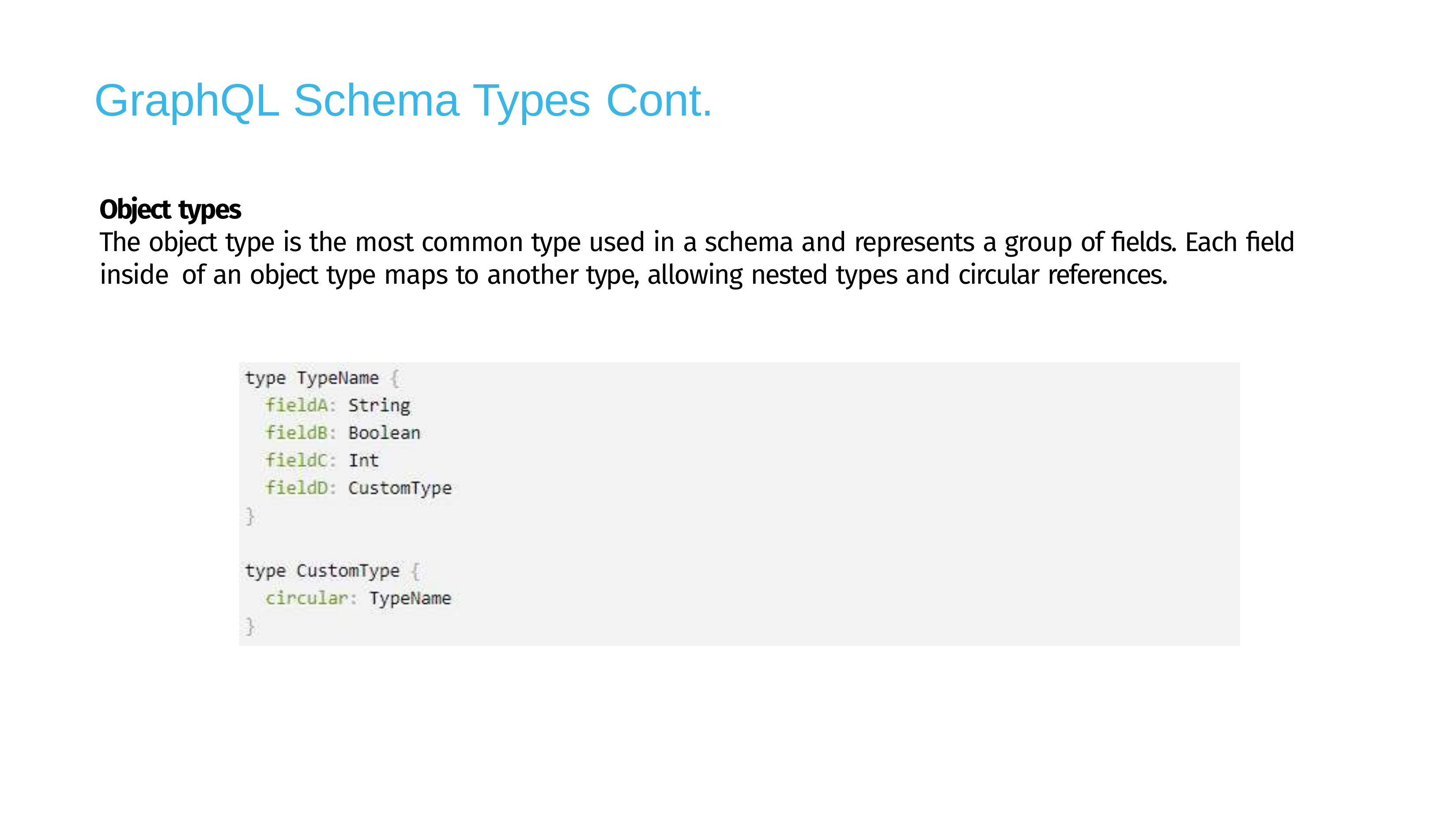

# GraphQL Schema Types	Cont.
Object types
The object type is the most common type used in a schema and represents a group of fields. Each field inside  of an object type maps to another type, allowing nested types and circular references.